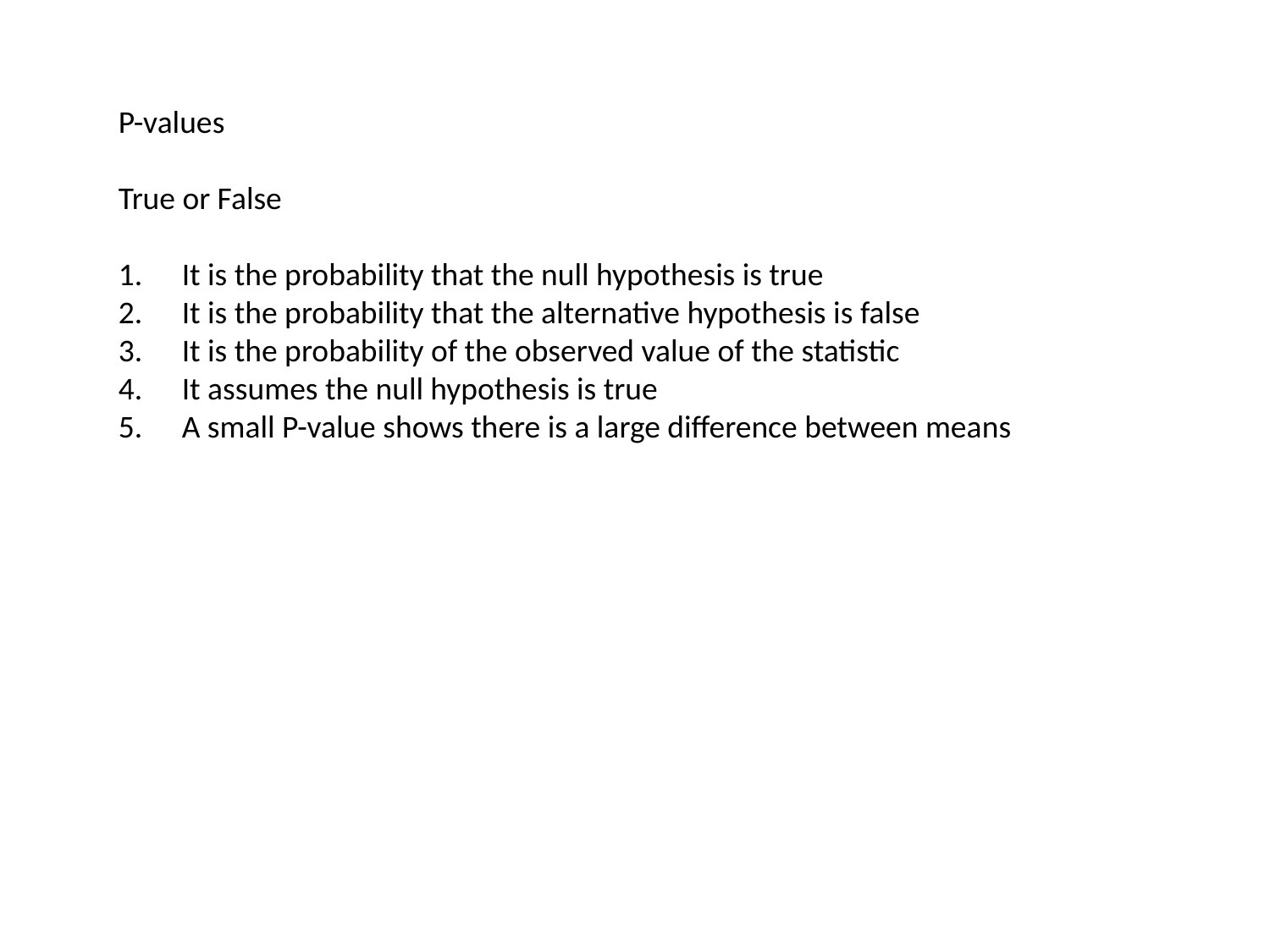

P-values

True or False

It is the probability that the null hypothesis is true
It is the probability that the alternative hypothesis is false
It is the probability of the observed value of the statistic
It assumes the null hypothesis is true
A small P-value shows there is a large difference between means